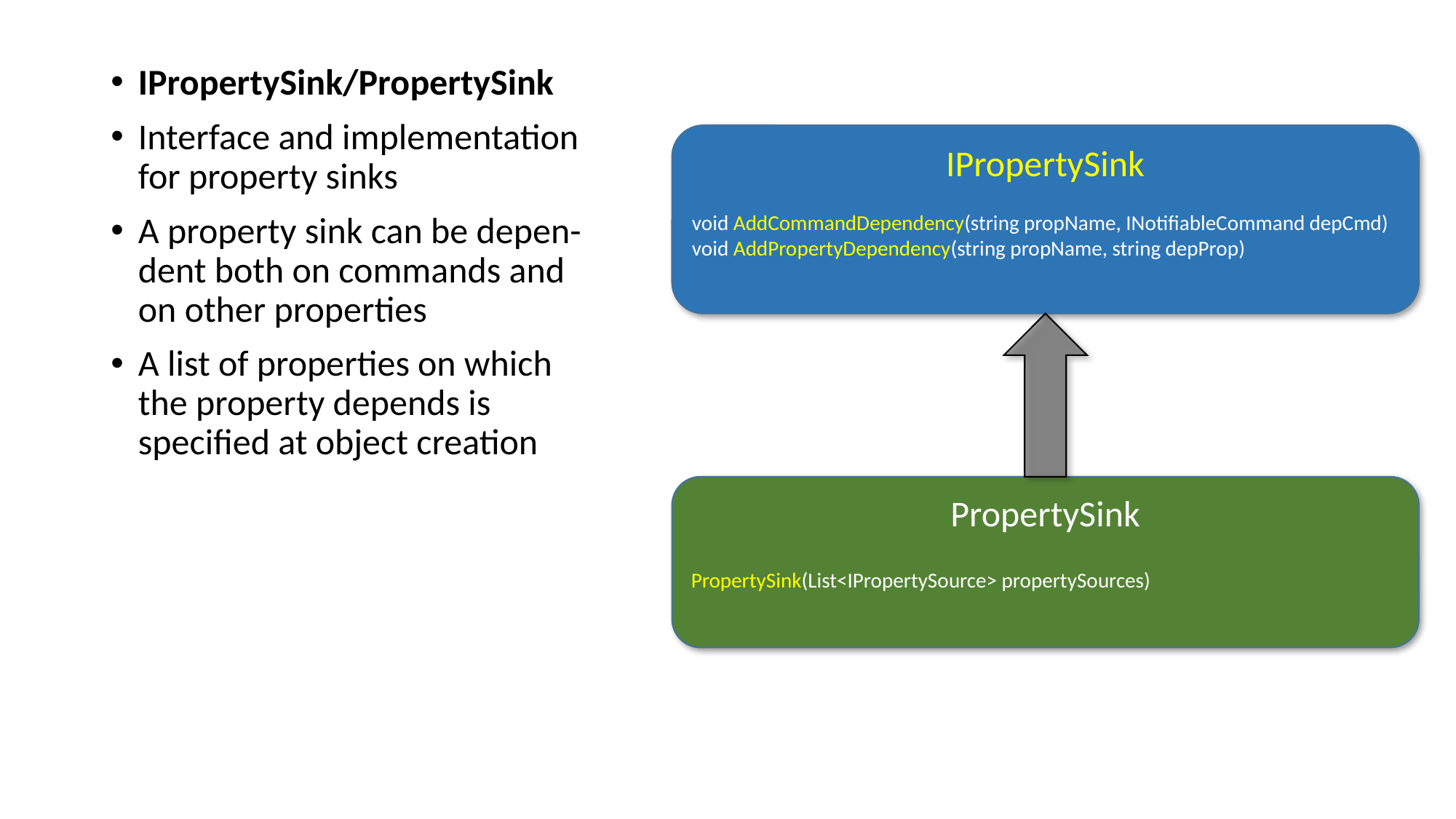

IPropertySink/PropertySink
Interface and implementation for property sinks
A property sink can be depen-dent both on commands and on other properties
A list of properties on which the property depends is specified at object creation
IPropertySink

void AddCommandDependency(string propName, INotifiableCommand depCmd)
void AddPropertyDependency(string propName, string depProp)

PropertySink

PropertySink(List<IPropertySource> propertySources)